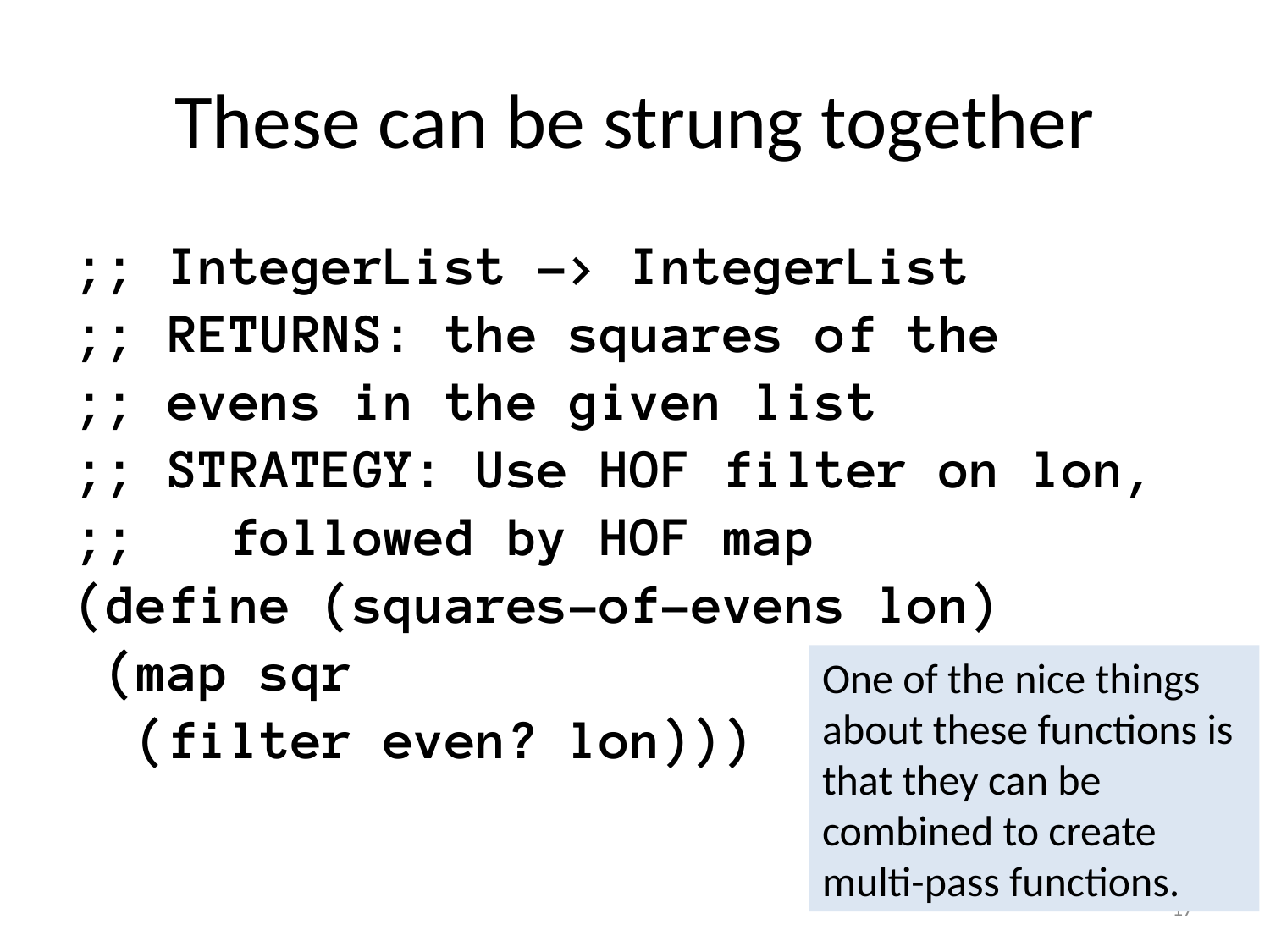

# These can be strung together
;; IntegerList -> IntegerList
;; RETURNS: the squares of the
;; evens in the given list
;; STRATEGY: Use HOF filter on lon,
;;   followed by HOF map
(define (squares-of-evens lon)
 (map sqr
  (filter even? lon)))
One of the nice things about these functions is that they can be combined to create multi-pass functions.
17